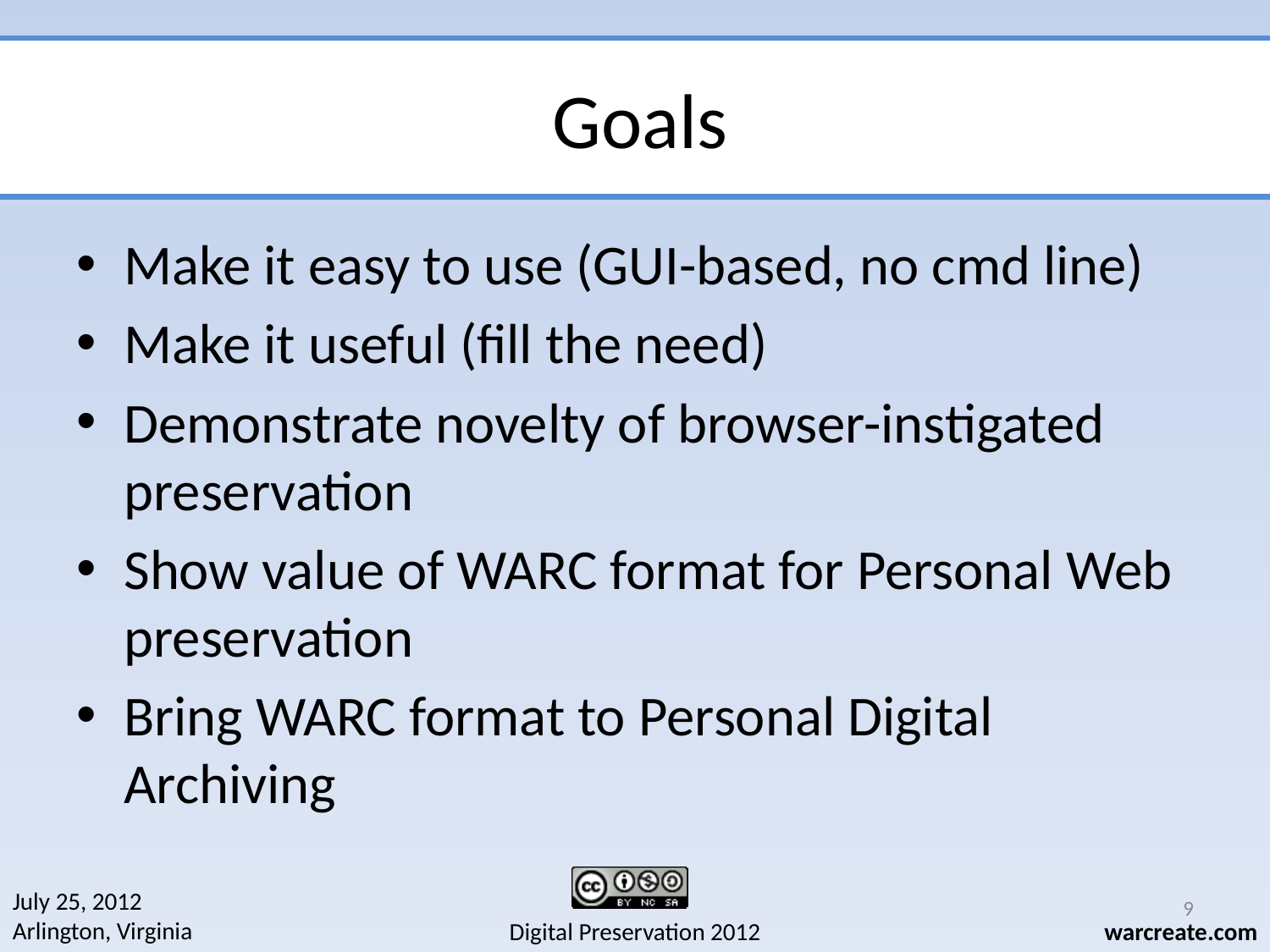

# Goals
Make it easy to use (GUI-based, no cmd line)
Make it useful (fill the need)
Demonstrate novelty of browser-instigated preservation
Show value of WARC format for Personal Web preservation
Bring WARC format to Personal Digital Archiving

9